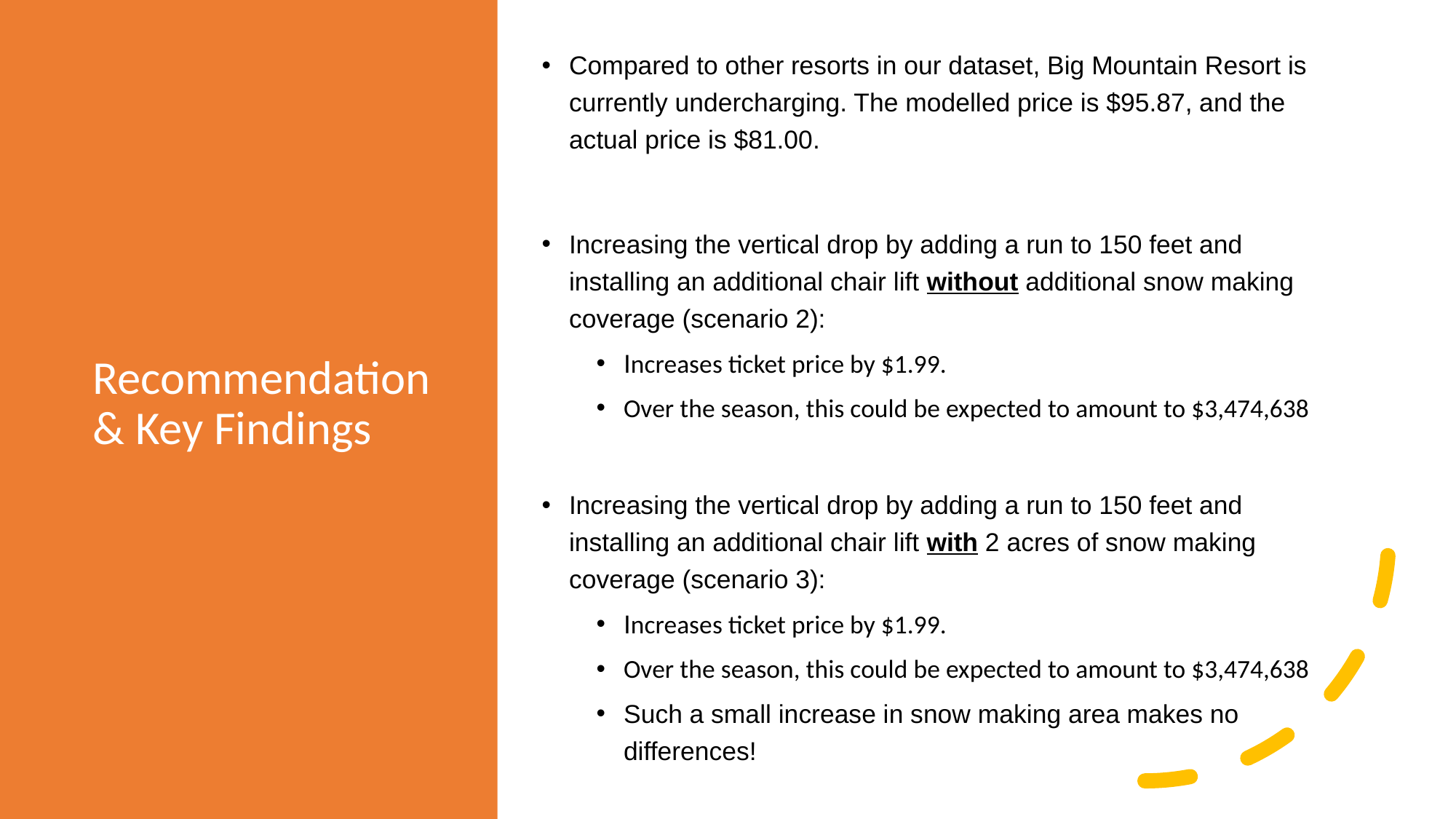

# Recommendation & Key Findings
Compared to other resorts in our dataset, Big Mountain Resort is currently undercharging. The modelled price is $95.87, and the actual price is $81.00.

Increasing the vertical drop by adding a run to 150 feet and installing an additional chair lift without additional snow making coverage (scenario 2):
Increases ticket price by $1.99.
Over the season, this could be expected to amount to $3,474,638

Increasing the vertical drop by adding a run to 150 feet and installing an additional chair lift with 2 acres of snow making coverage (scenario 3):
Increases ticket price by $1.99.
Over the season, this could be expected to amount to $3,474,638
Such a small increase in snow making area makes no differences!